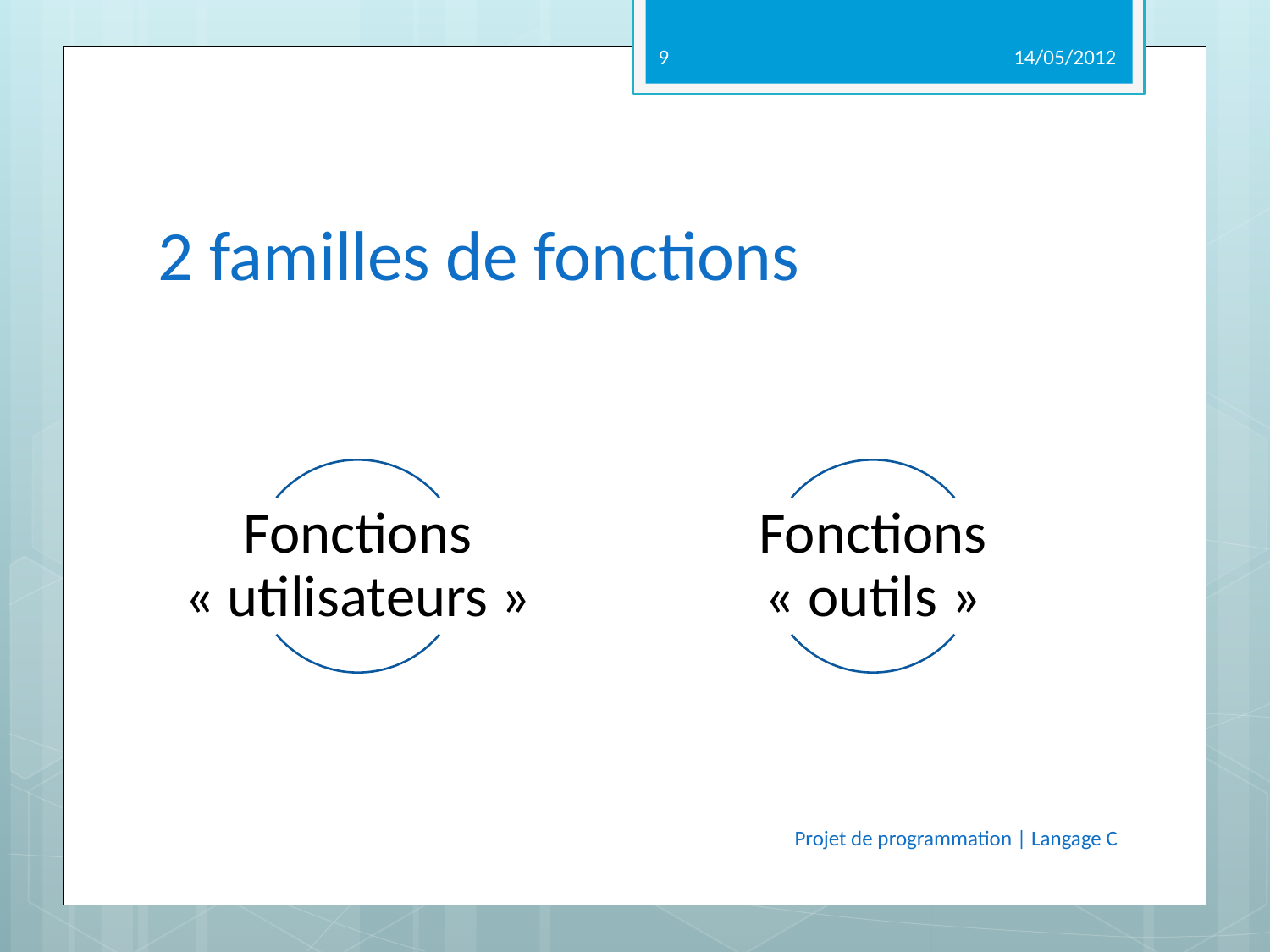

9
14/05/2012
# 2 familles de fonctions
Fonctions « utilisateurs »
Fonctions « outils »
Projet de programmation | Langage C